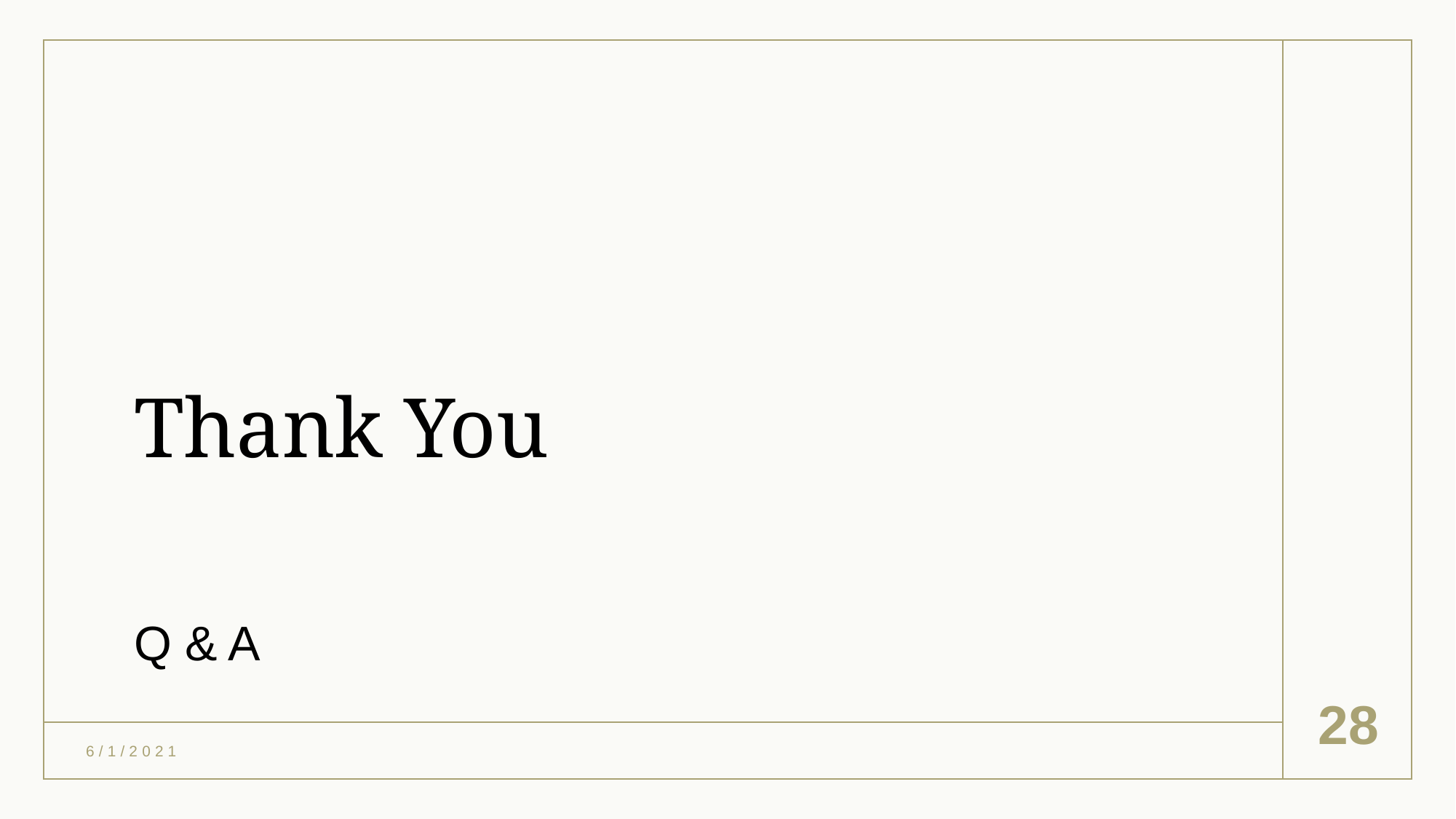

# Thank You

Q & A
28
6/1/2021